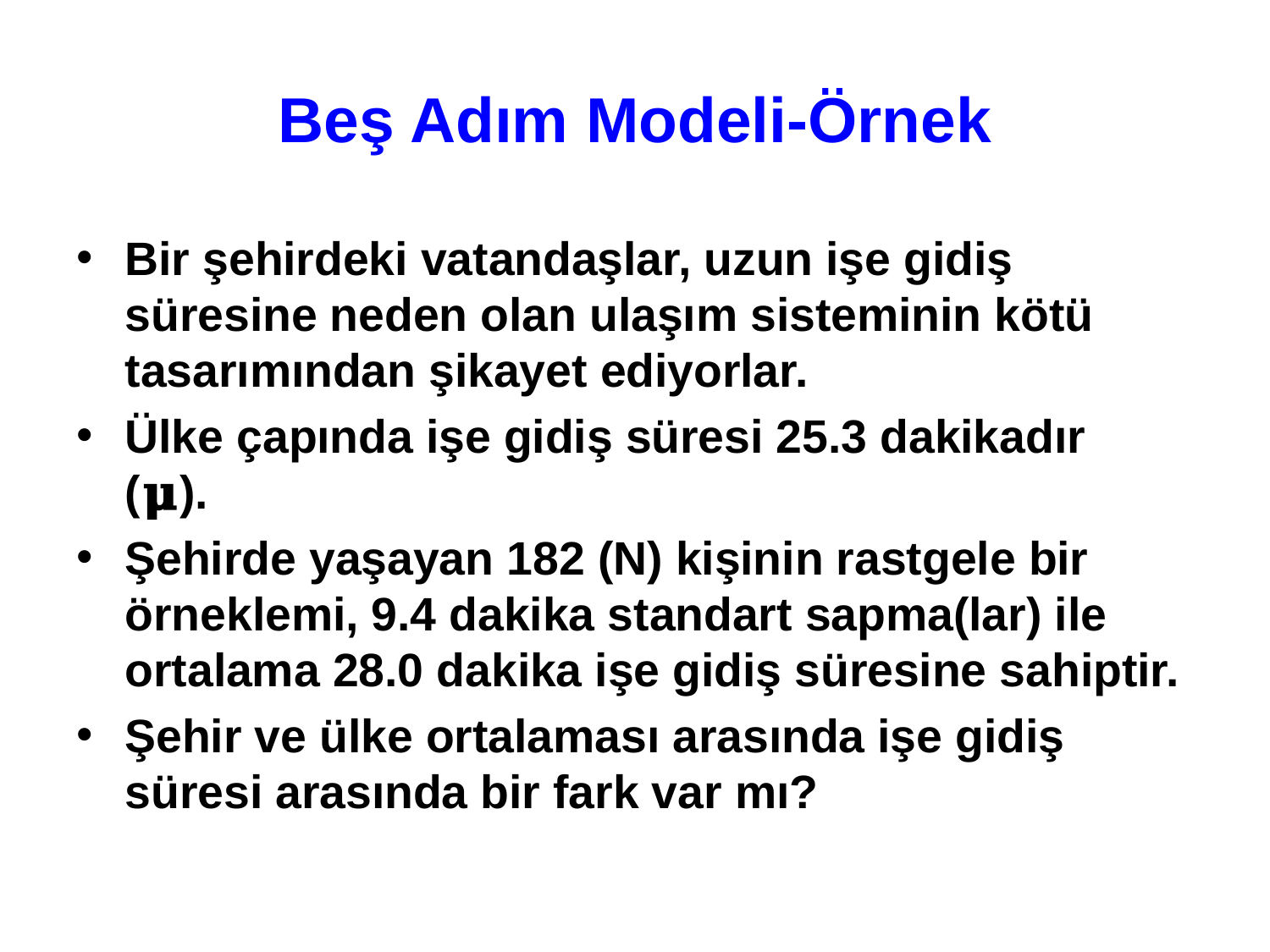

# Beş Adım Modeli-Örnek
Bir şehirdeki vatandaşlar, uzun işe gidiş süresine neden olan ulaşım sisteminin kötü tasarımından şikayet ediyorlar.
Ülke çapında işe gidiş süresi 25.3 dakikadır   (𝛍).
Şehirde yaşayan 182 (N) kişinin rastgele bir örneklemi, 9.4 dakika standart sapma(lar) ile ortalama 28.0 dakika işe gidiş süresine sahiptir.
Şehir ve ülke ortalaması arasında işe gidiş süresi arasında bir fark var mı?